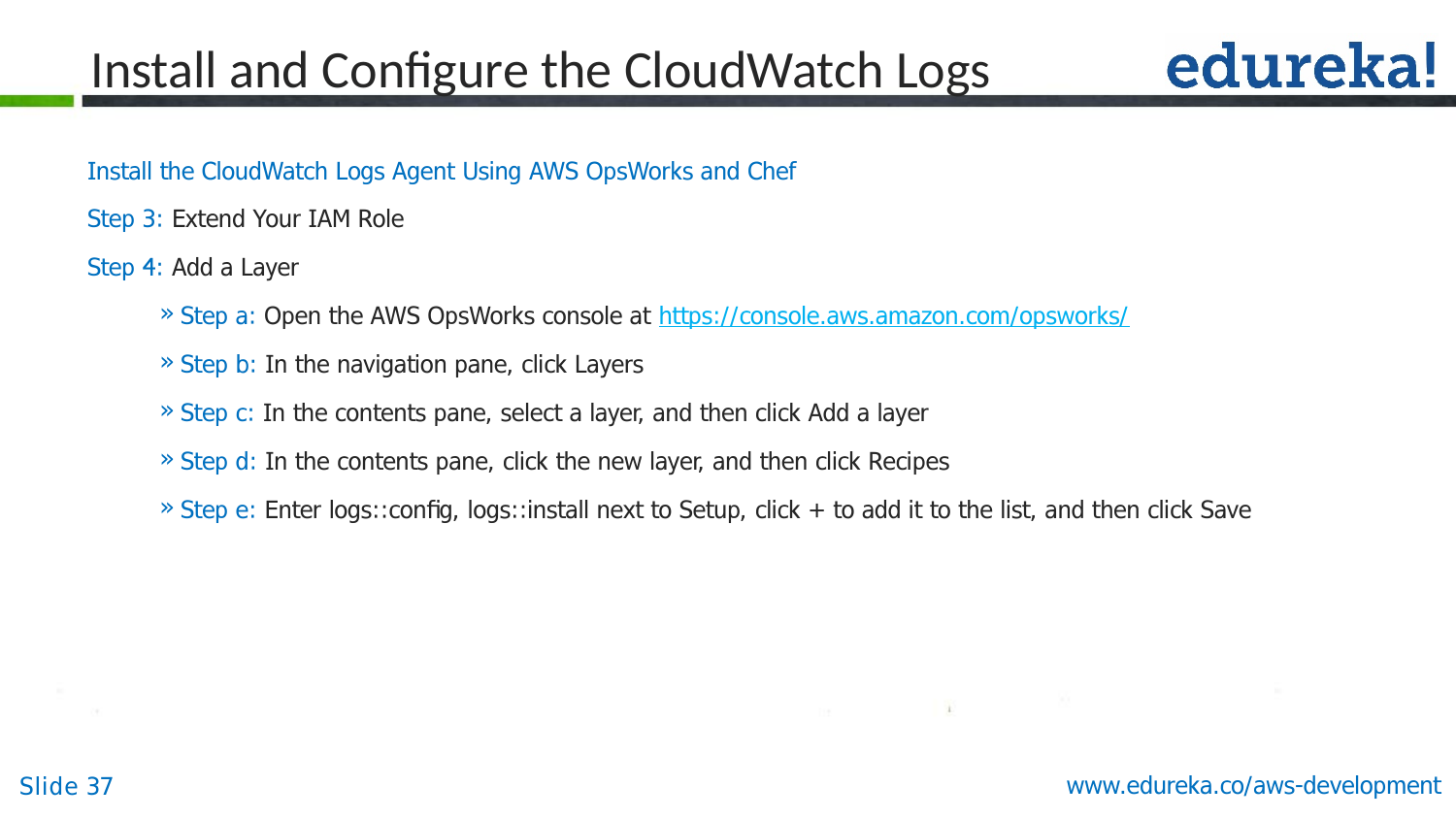

# Install and Configure the CloudWatch Logs
Install the CloudWatch Logs Agent Using AWS OpsWorks and Chef
Step 3: Extend Your IAM Role
Step 4: Add a Layer
Step a: Open the AWS OpsWorks console at https://console.aws.amazon.com/opsworks/
Step b: In the navigation pane, click Layers
Step c: In the contents pane, select a layer, and then click Add a layer
Step d: In the contents pane, click the new layer, and then click Recipes
Step e: Enter logs::config, logs::install next to Setup, click + to add it to the list, and then click Save